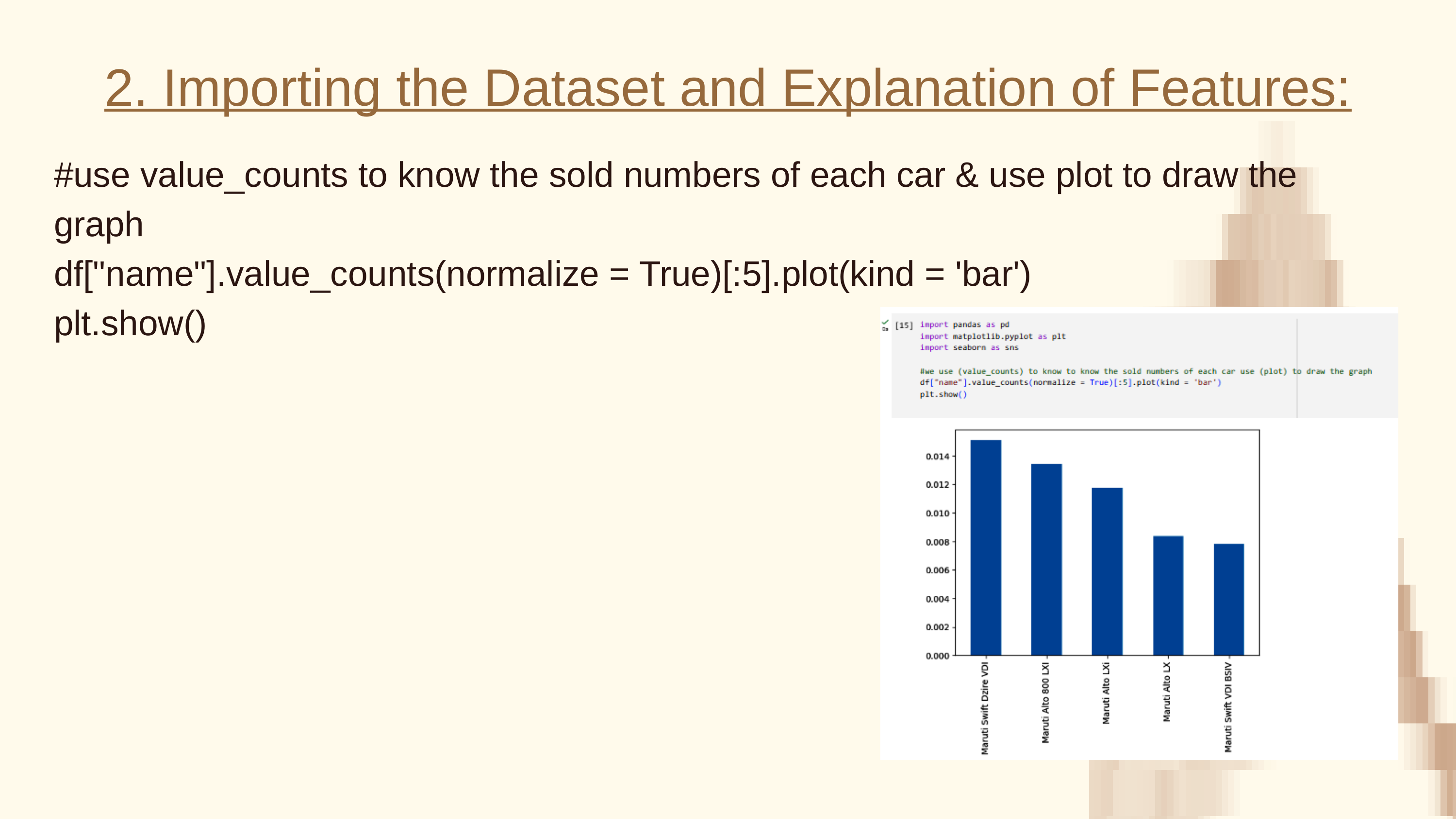

2. Importing the Dataset and Explanation of Features:
#use value_counts to know the sold numbers of each car & use plot to draw the graph
df["name"].value_counts(normalize = True)[:5].plot(kind = 'bar')
plt.show()